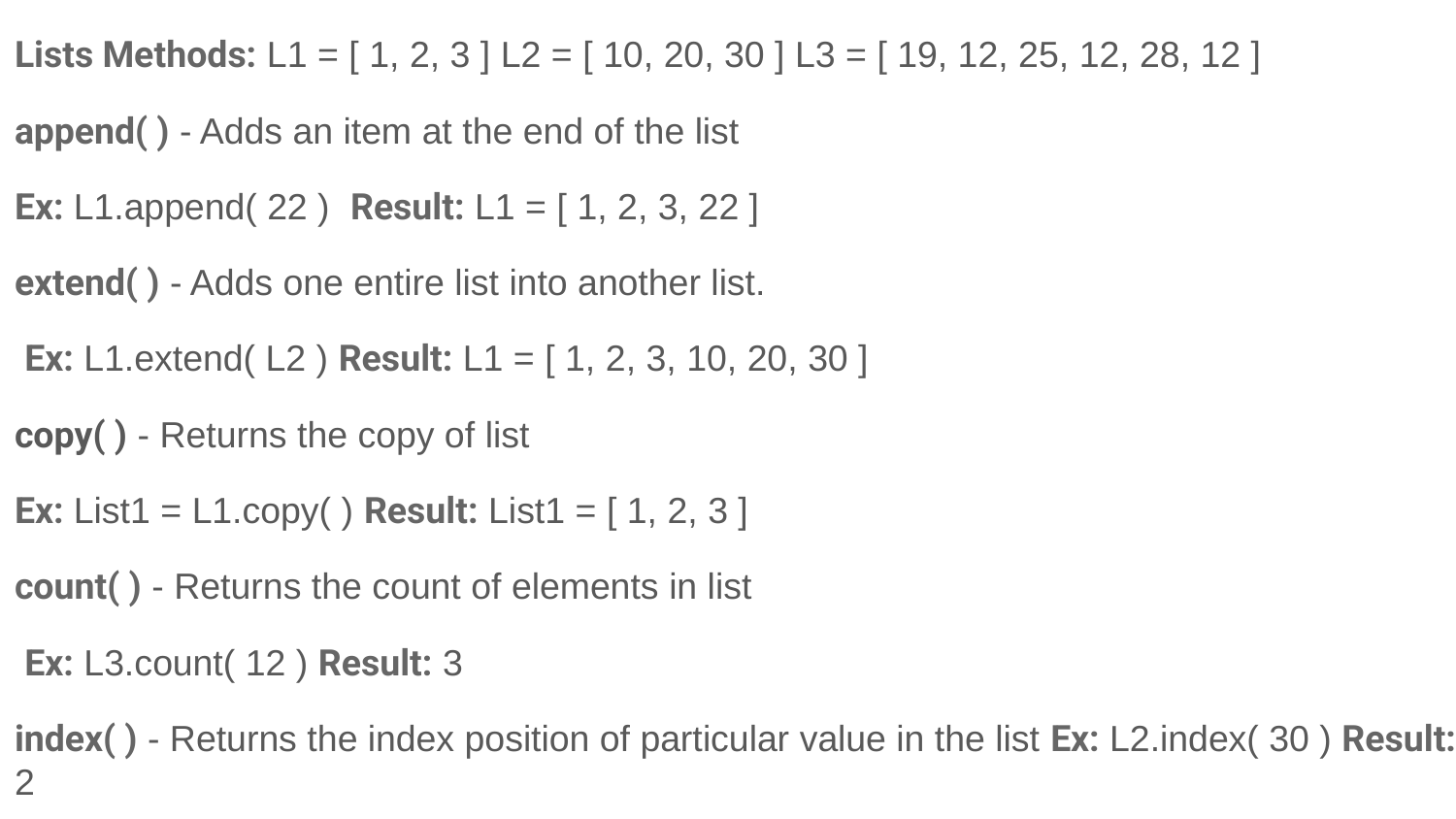

Lists Methods: L1 = [ 1, 2, 3 ] L2 = [ 10, 20, 30 ] L3 = [ 19, 12, 25, 12, 28, 12 ]
append( ) - Adds an item at the end of the list
Ex: L1.append( 22 )  Result: L1 = [ 1, 2, 3, 22 ]
extend( ) - Adds one entire list into another list.
 Ex: L1.extend( L2 ) Result: L1 = [ 1, 2, 3, 10, 20, 30 ]
copy( ) - Returns the copy of list
Ex: List1 = L1.copy( ) Result: List1 = [ 1, 2, 3 ]
count( ) - Returns the count of elements in list
 Ex: L3.count( 12 ) Result: 3
index( ) - Returns the index position of particular value in the list Ex: L2.index( 30 ) Result: 2